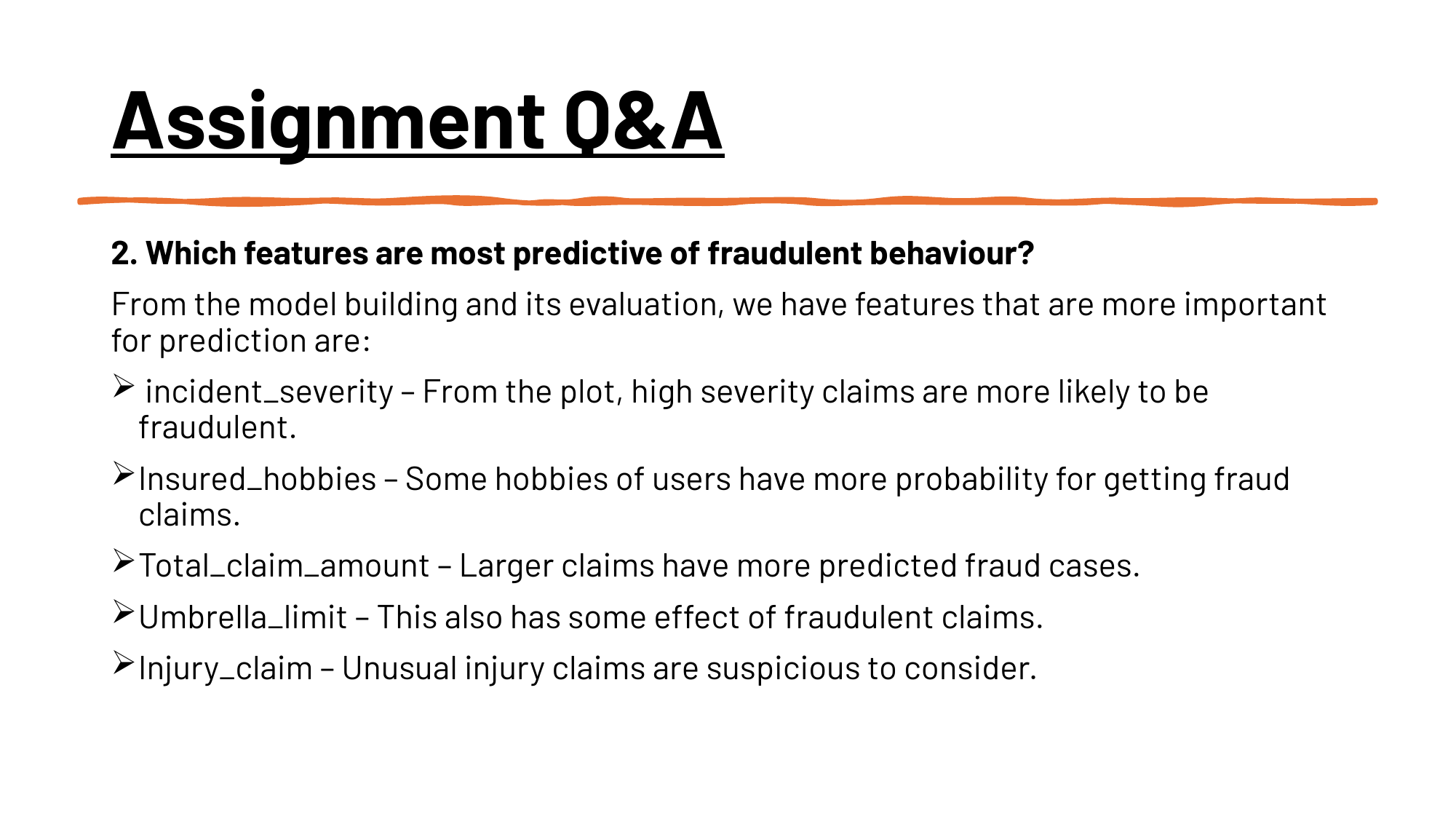

# Assignment Q&A

2. Which features are most predictive of fraudulent behaviour?
From the model building and its evaluation, we have features that are more important for prediction are:
 incident_severity – From the plot, high severity claims are more likely to be fraudulent.
Insured_hobbies – Some hobbies of users have more probability for getting fraud claims.
Total_claim_amount – Larger claims have more predicted fraud cases.
Umbrella_limit – This also has some effect of fraudulent claims.
Injury_claim – Unusual injury claims are suspicious to consider.